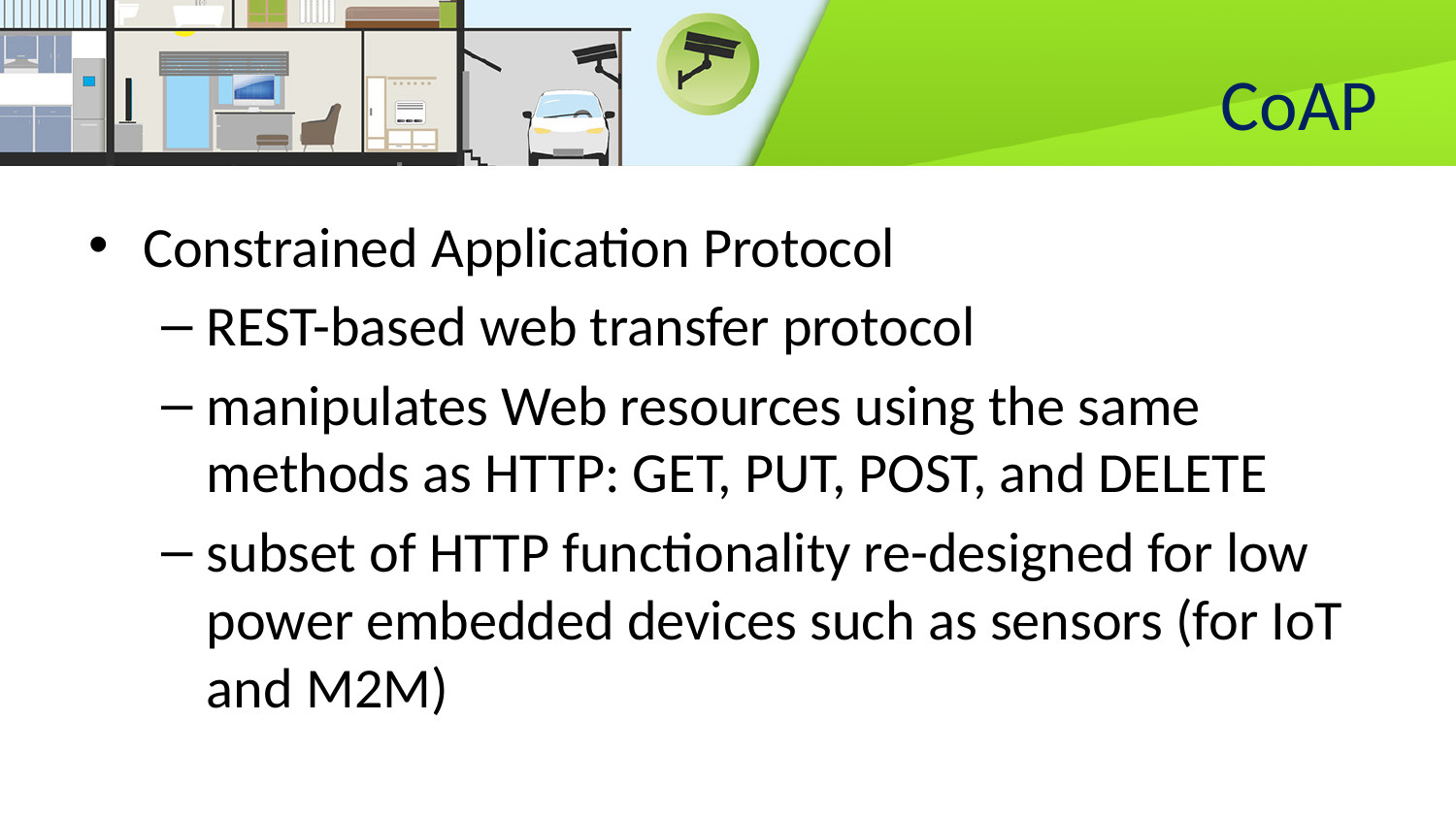

# CoAP
Constrained Application Protocol
REST-based web transfer protocol
manipulates Web resources using the same methods as HTTP: GET, PUT, POST, and DELETE
subset of HTTP functionality re-designed for low power embedded devices such as sensors (for IoT and M2M)